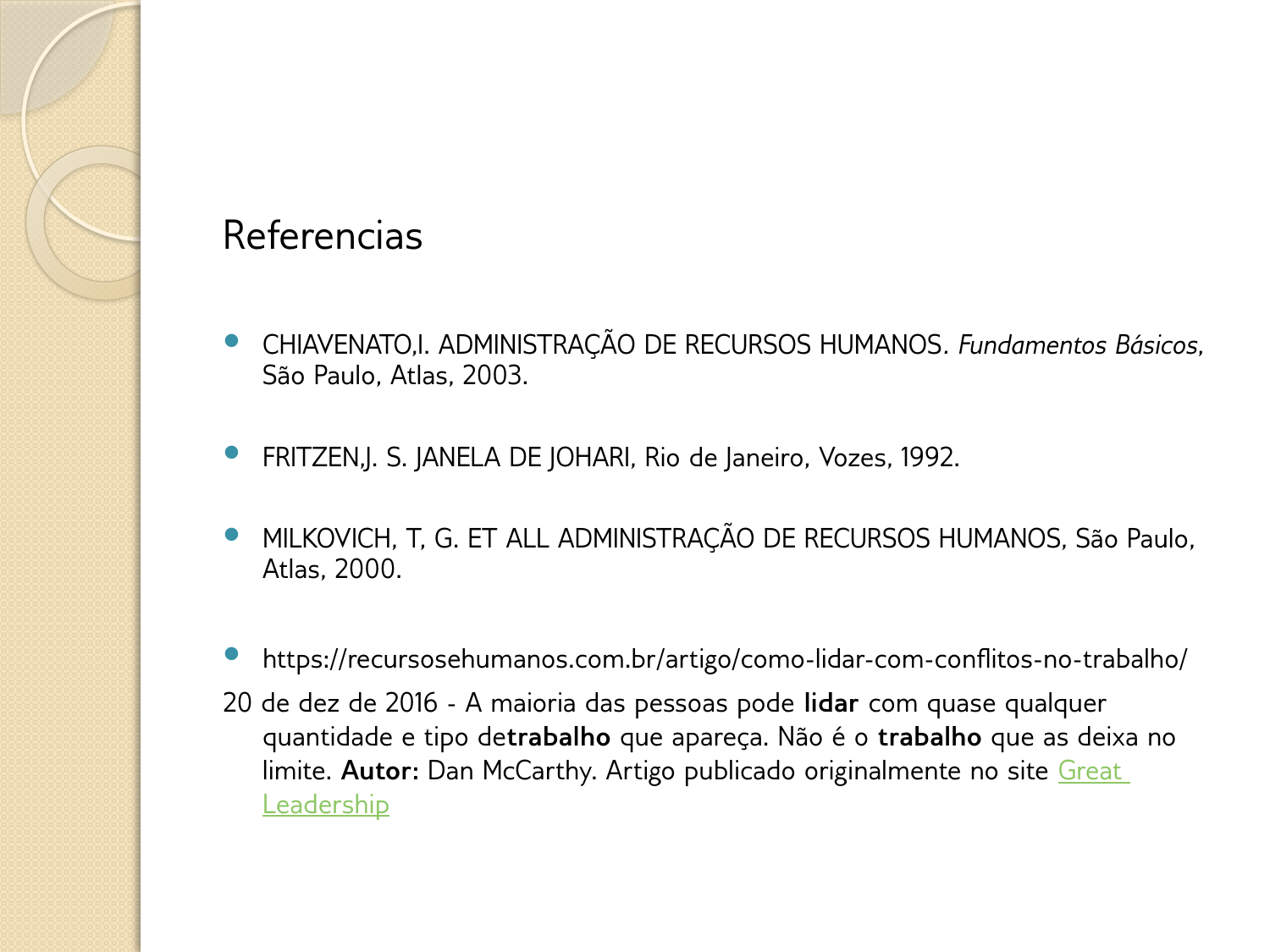

#
Referencias

CHIAVENATO,I. ADMINISTRAÇÃO DE RECURSOS HUMANOS. Fundamentos Básicos, São Paulo, Atlas, 2003.

FRITZEN,J. S. JANELA DE JOHARI, Rio de Janeiro, Vozes, 1992.

MILKOVICH, T, G. ET ALL ADMINISTRAÇÃO DE RECURSOS HUMANOS, São Paulo,  Atlas, 2000.

https://recursosehumanos.com.br/artigo/como-lidar-com-conflitos-no-trabalho/
20 de dez de 2016 - A maioria das pessoas pode lidar com quase qualquer quantidade e tipo detrabalho que apareça. Não é o trabalho que as deixa no limite. Autor: Dan McCarthy. Artigo publicado originalmente no site Great Leadership